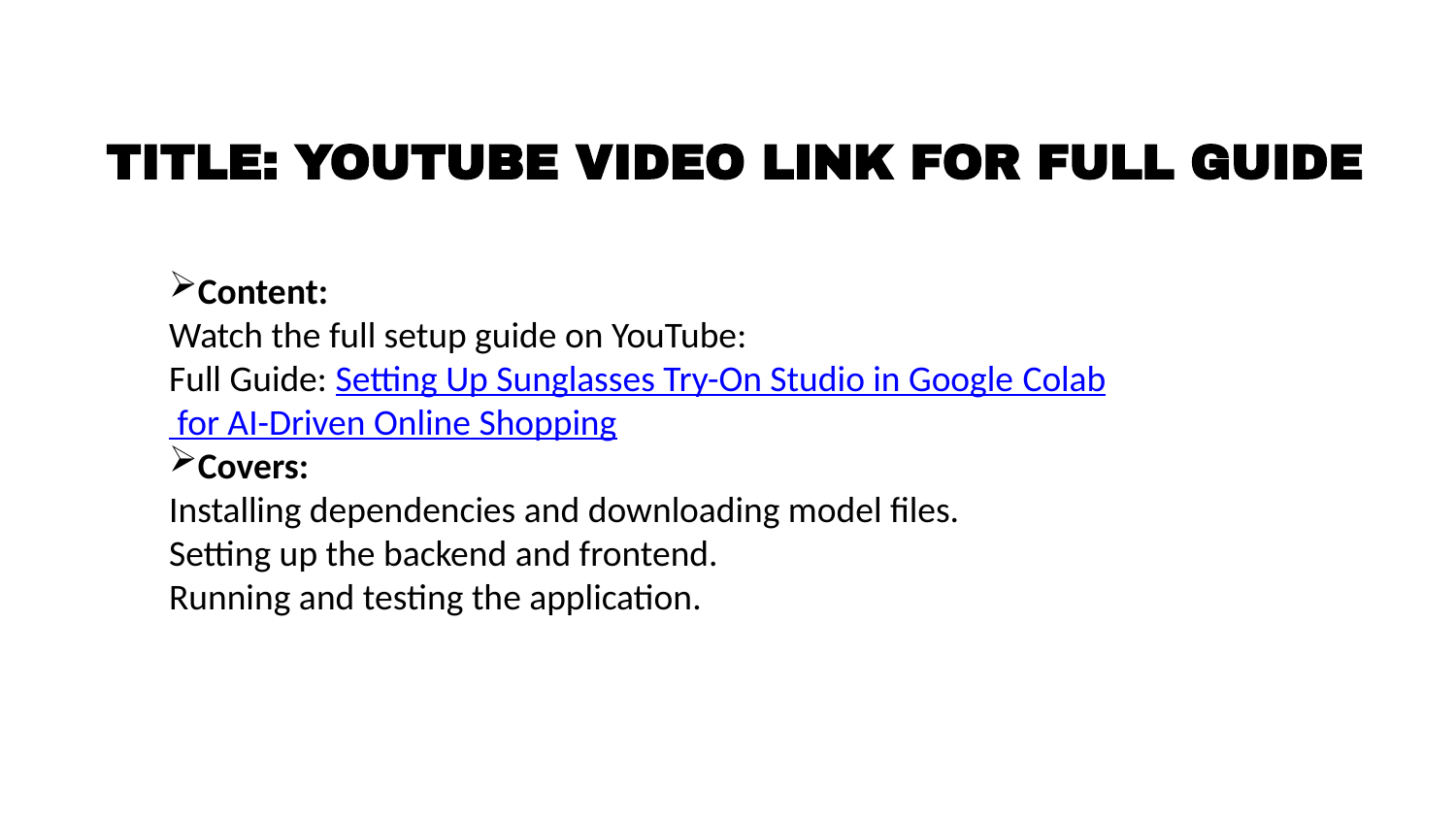

TITLE: YOUTUBE VIDEO LINK FOR FULL GUIDE
Content:
Watch the full setup guide on YouTube:
Full Guide: Setting Up Sunglasses Try-On Studio in Google Colab for AI-Driven Online Shopping
Covers:
Installing dependencies and downloading model files.
Setting up the backend and frontend.
Running and testing the application.